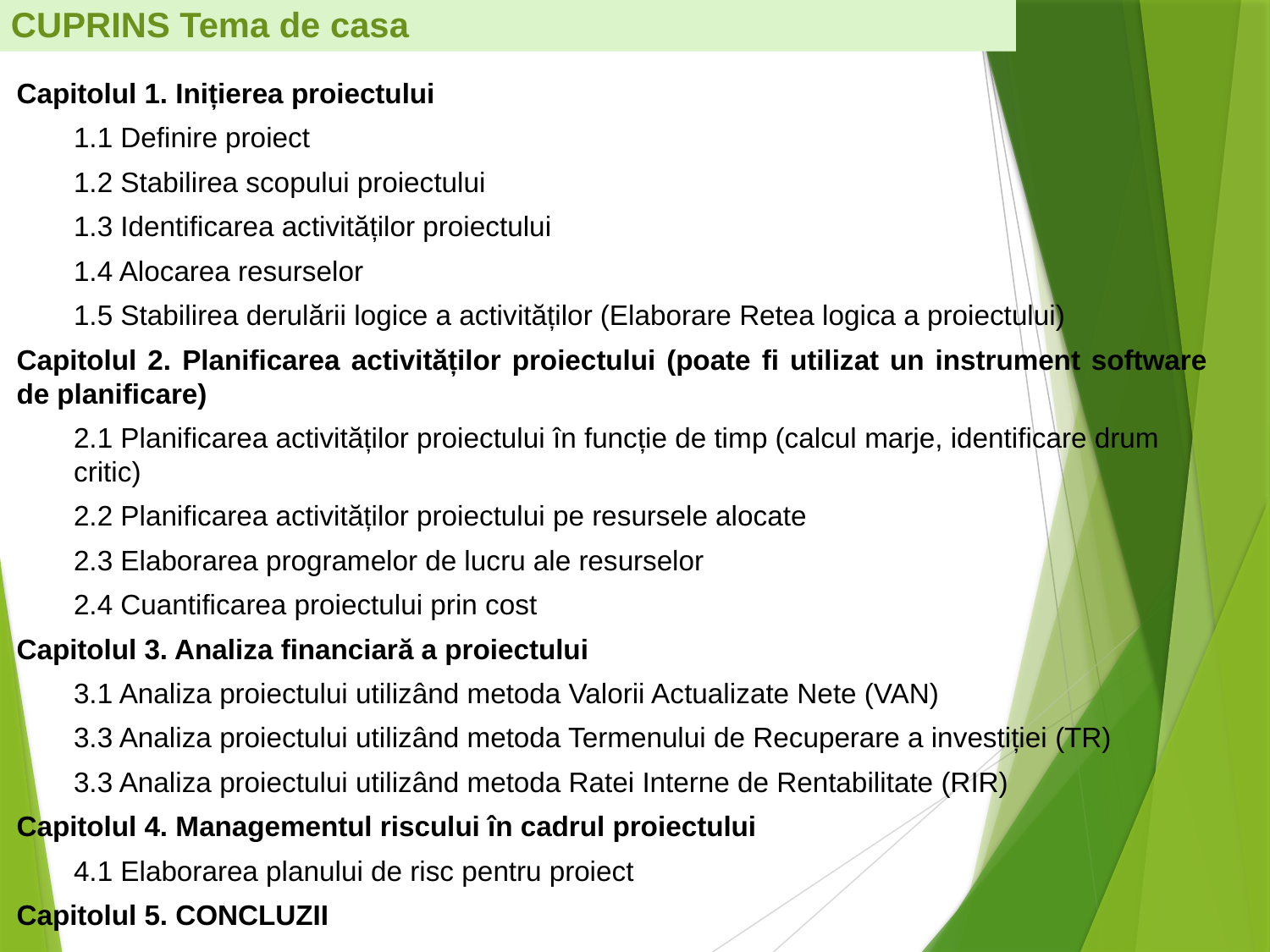

CUPRINS Tema de casa

Capitolul 1. Inițierea proiectului
1.1 Definire proiect
1.2 Stabilirea scopului proiectului
1.3 Identificarea activităților proiectului
1.4 Alocarea resurselor
1.5 Stabilirea derulării logice a activităților (Elaborare Retea logica a proiectului)
Capitolul 2. Planificarea activităților proiectului (poate fi utilizat un instrument software de planificare)
2.1 Planificarea activităților proiectului în funcție de timp (calcul marje, identificare drum critic)
2.2 Planificarea activităților proiectului pe resursele alocate
2.3 Elaborarea programelor de lucru ale resurselor
2.4 Cuantificarea proiectului prin cost
Capitolul 3. Analiza financiară a proiectului
3.1 Analiza proiectului utilizând metoda Valorii Actualizate Nete (VAN)
3.3 Analiza proiectului utilizând metoda Termenului de Recuperare a investiției (TR)
3.3 Analiza proiectului utilizând metoda Ratei Interne de Rentabilitate (RIR)
Capitolul 4. Managementul riscului în cadrul proiectului
4.1 Elaborarea planului de risc pentru proiect
Capitolul 5. CONCLUZII